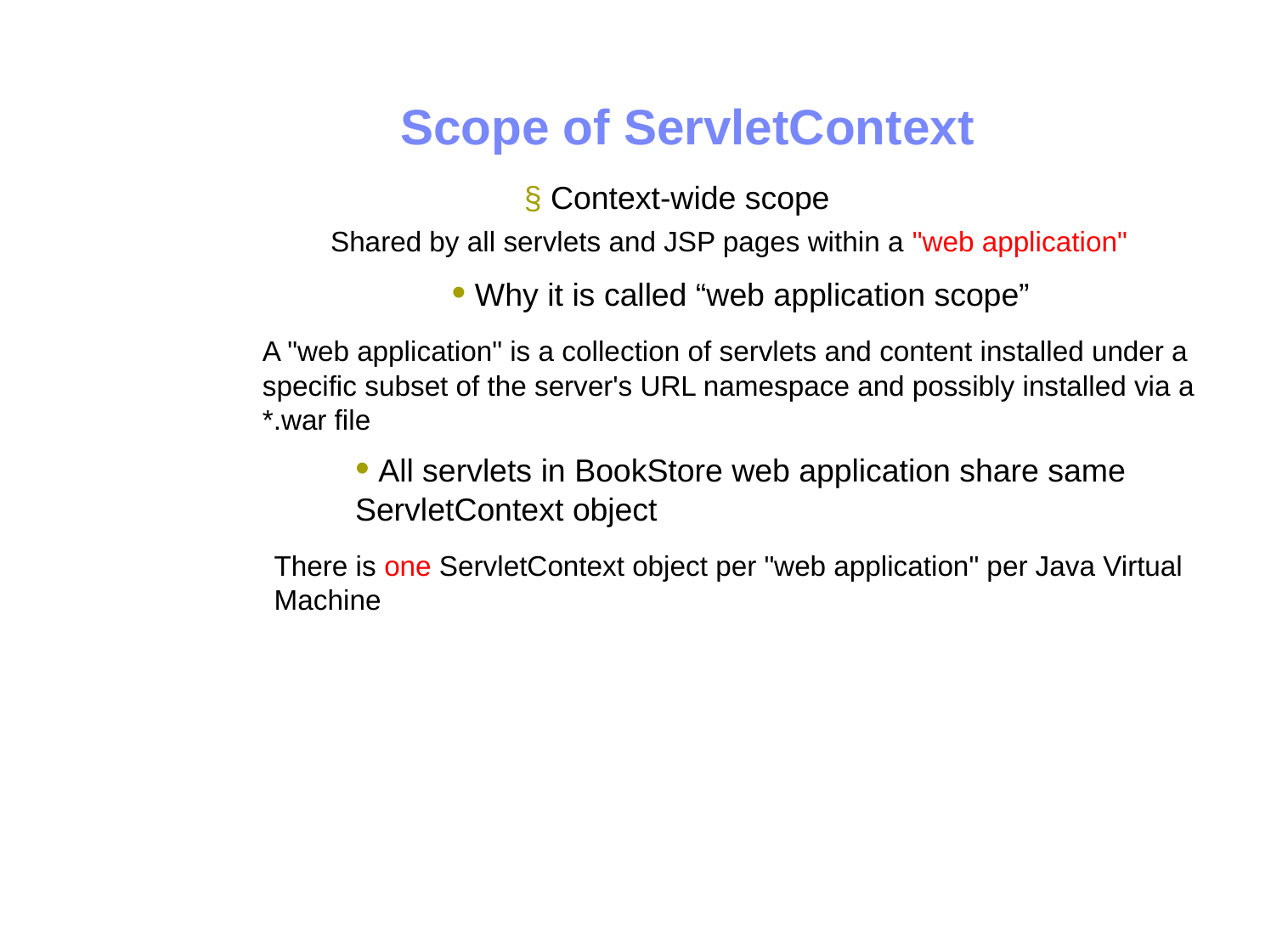

Antrix Consultancy Services

Scope of ServletContext

§ Context-wide scope

Shared by all servlets and JSP pages within a "web application"

• Why it is called “web application scope”

A "web application" is a collection of servlets and content installed under a
specific subset of the server's URL namespace and possibly installed via a
*.war file

• All servlets in BookStore web application share same
ServletContext object

There is one ServletContext object per "web application" per Java Virtual
Machine

Madhusudhanan.P.K.